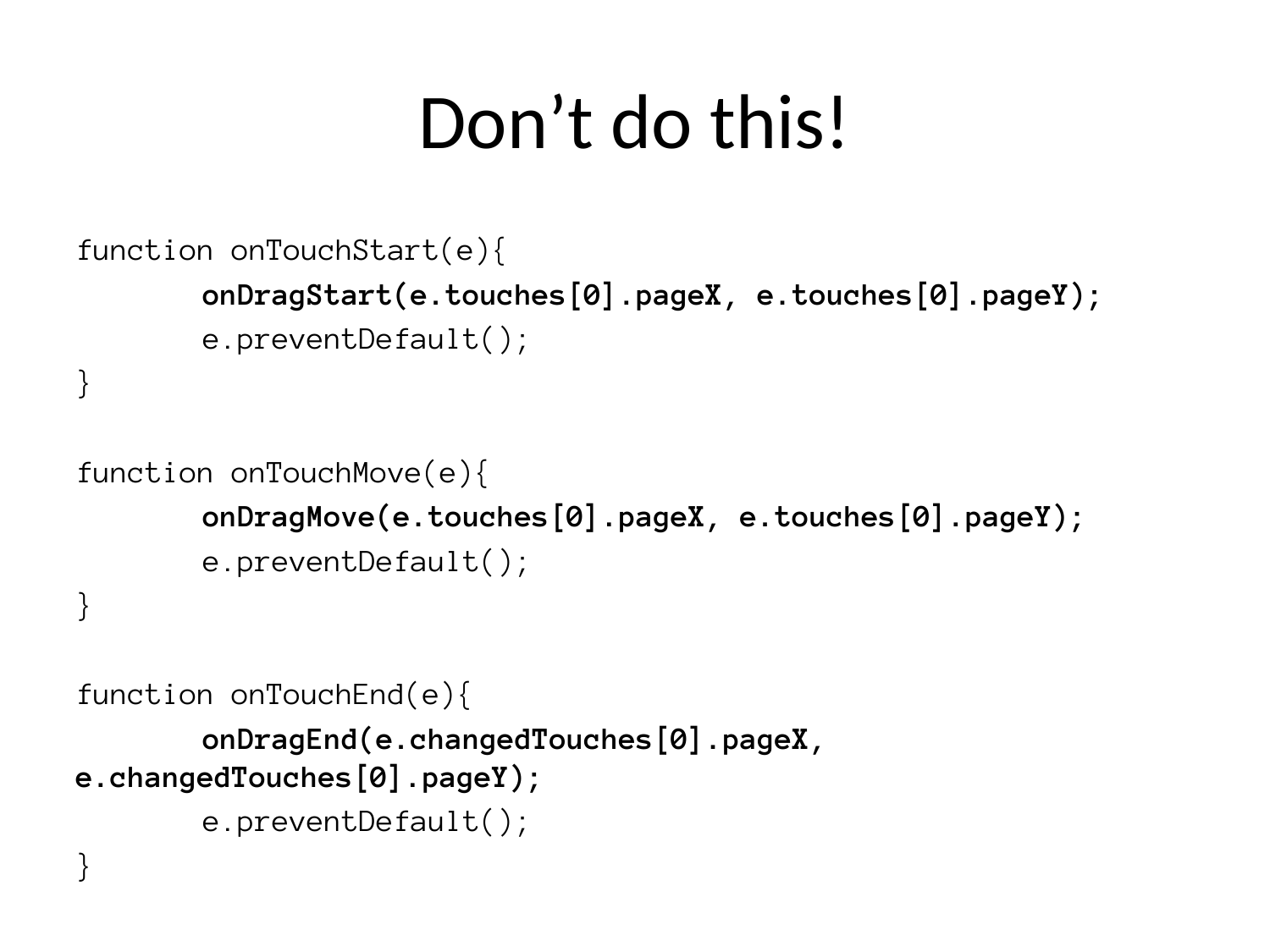

# Don’t do this!
function onTouchStart(e){
	onDragStart(e.touches[0].pageX, e.touches[0].pageY);
	e.preventDefault();
}

function onTouchMove(e){
	onDragMove(e.touches[0].pageX, e.touches[0].pageY);
	e.preventDefault();
}

function onTouchEnd(e){
	onDragEnd(e.changedTouches[0].pageX, e.changedTouches[0].pageY);
	e.preventDefault();
}